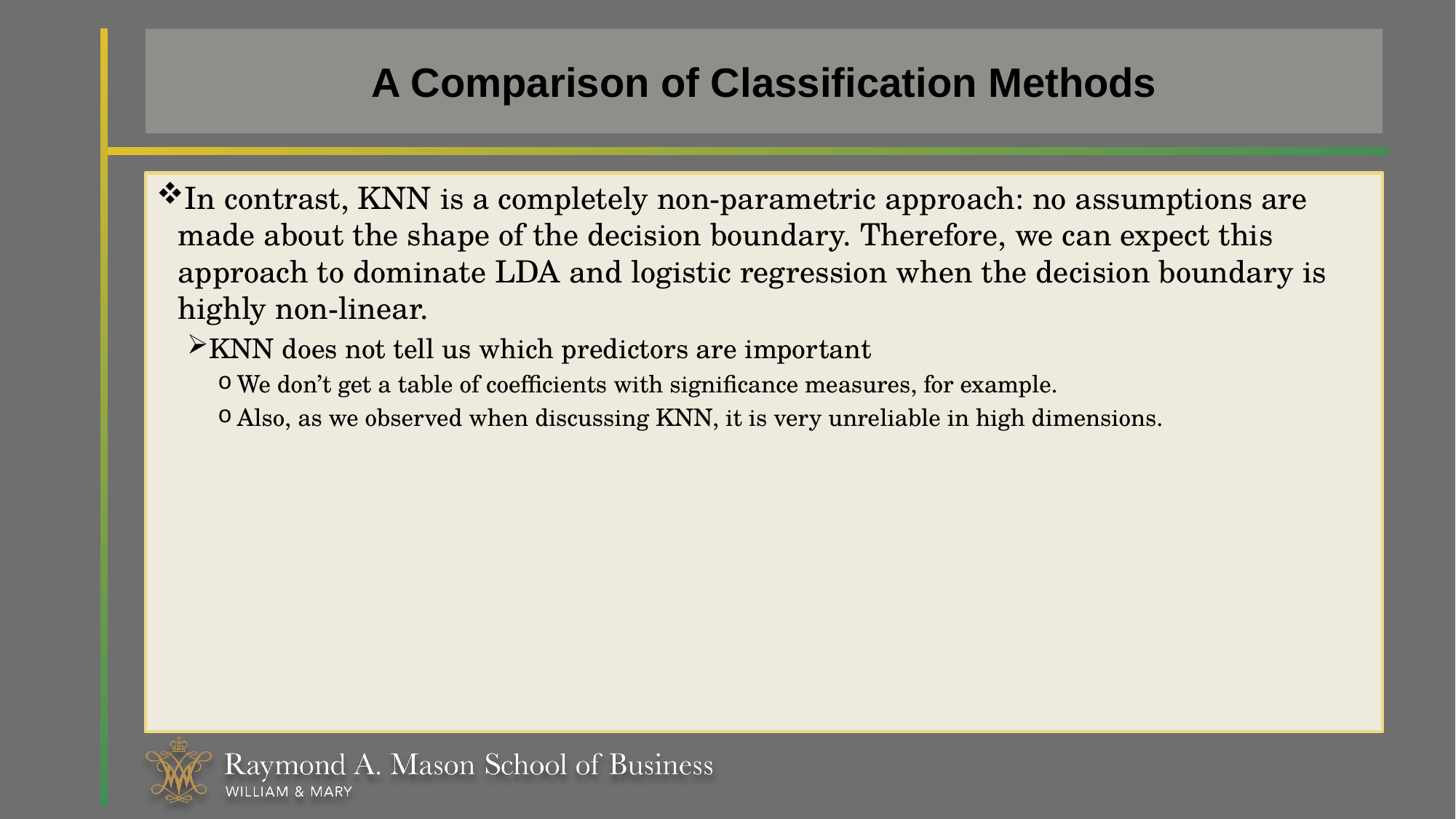

# A Comparison of Classification Methods
In contrast, KNN is a completely non-parametric approach: no assumptions are made about the shape of the decision boundary. Therefore, we can expect this approach to dominate LDA and logistic regression when the decision boundary is highly non-linear.
KNN does not tell us which predictors are important
We don’t get a table of coefficients with significance measures, for example.
Also, as we observed when discussing KNN, it is very unreliable in high dimensions.